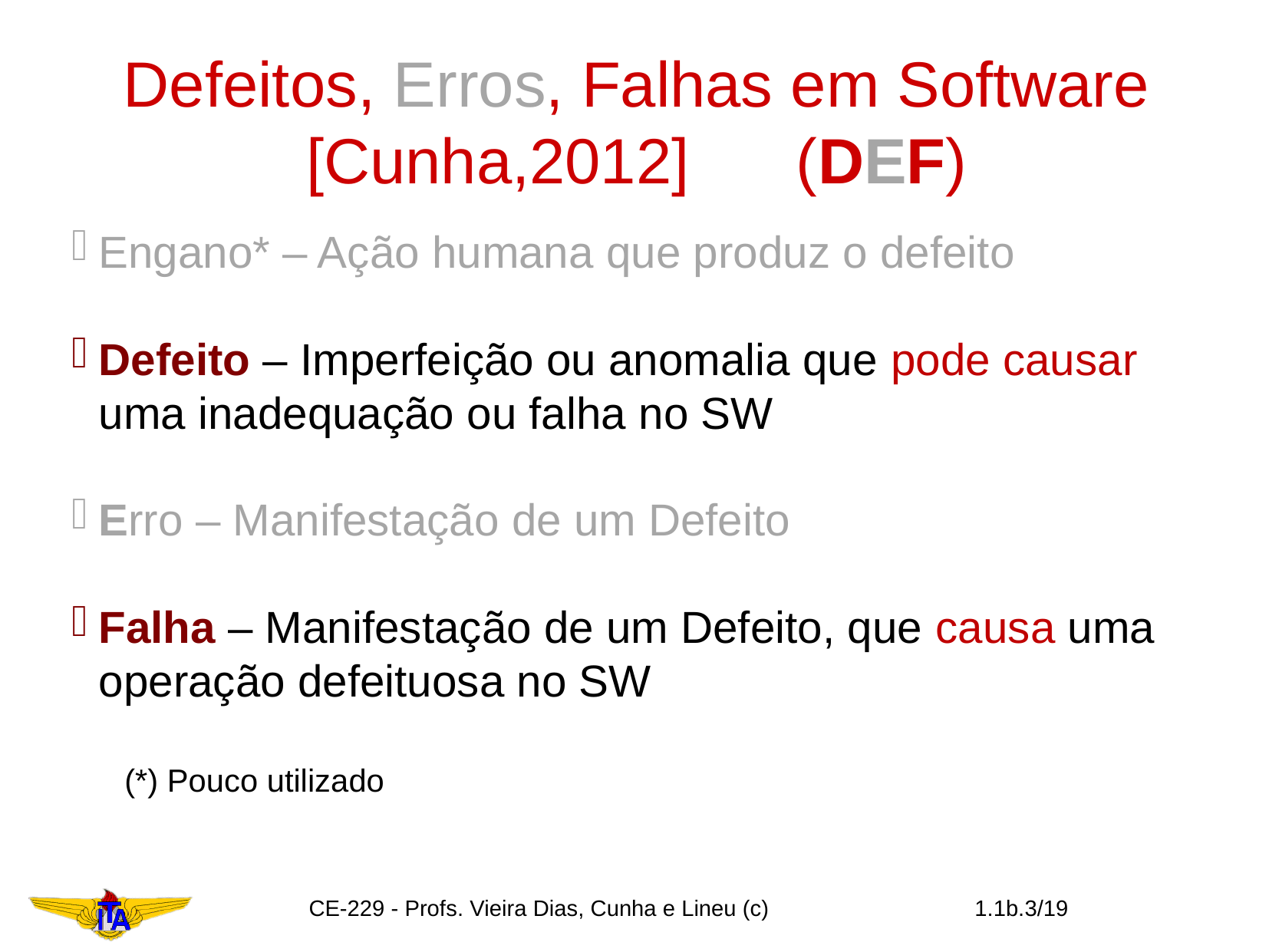

Defeitos, Erros, Falhas em Software [Cunha,2012]      (DEF)
Engano* – Ação humana que produz o defeito

Defeito – Imperfeição ou anomalia que pode causar uma inadequação ou falha no SW

Erro – Manifestação de um Defeito

Falha – Manifestação de um Defeito, que causa uma operação defeituosa no SW

      (*) Pouco utilizado

CE-229 - Profs. Vieira Dias, Cunha e Lineu (c)
1.1b.3/19